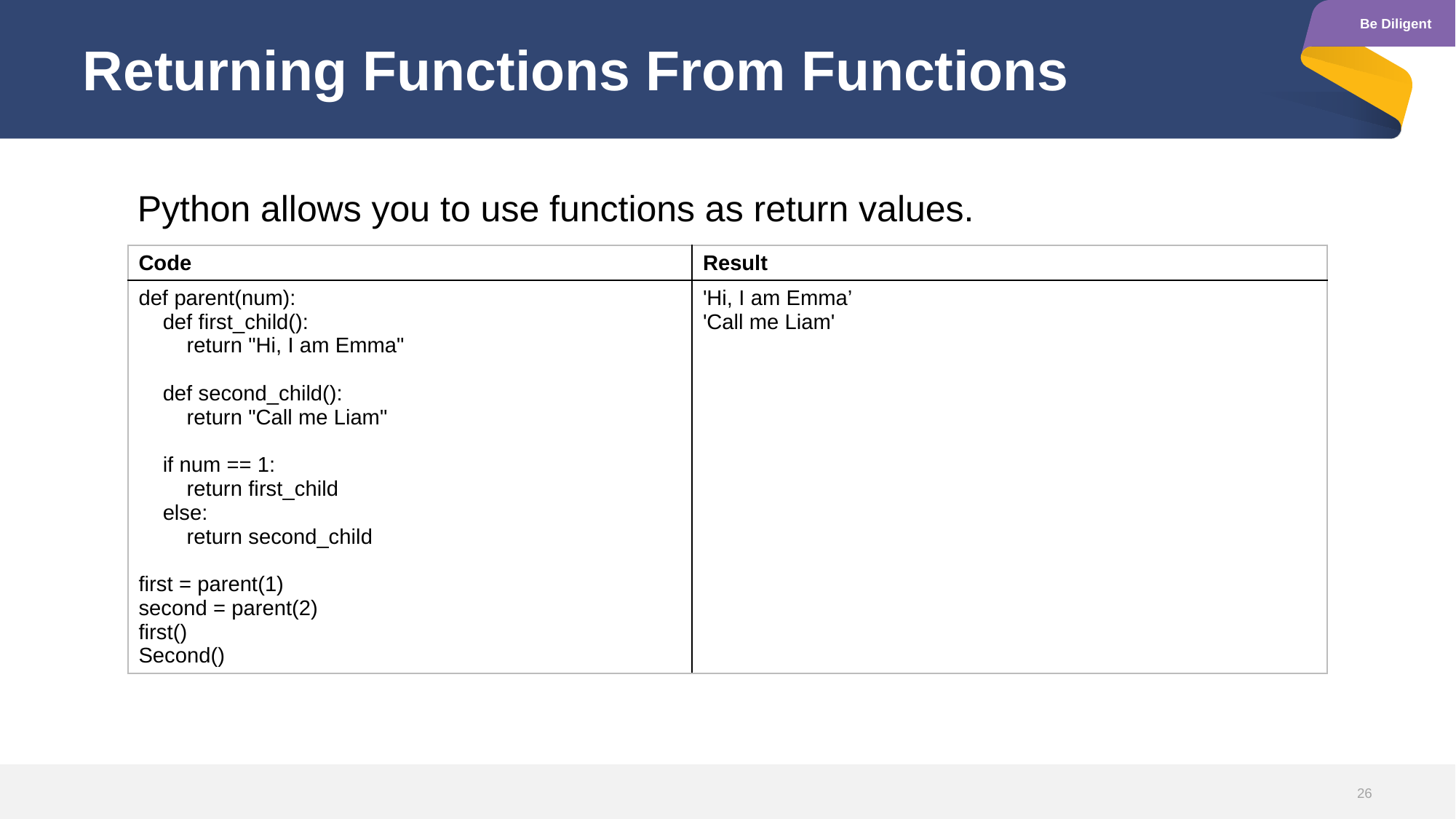

# Returning Functions From Functions
Python allows you to use functions as return values.
| Code | Result |
| --- | --- |
| def parent(num): def first\_child(): return "Hi, I am Emma" def second\_child(): return "Call me Liam" if num == 1: return first\_child else: return second\_child first = parent(1) second = parent(2) first() Second() | 'Hi, I am Emma’ 'Call me Liam' |
26